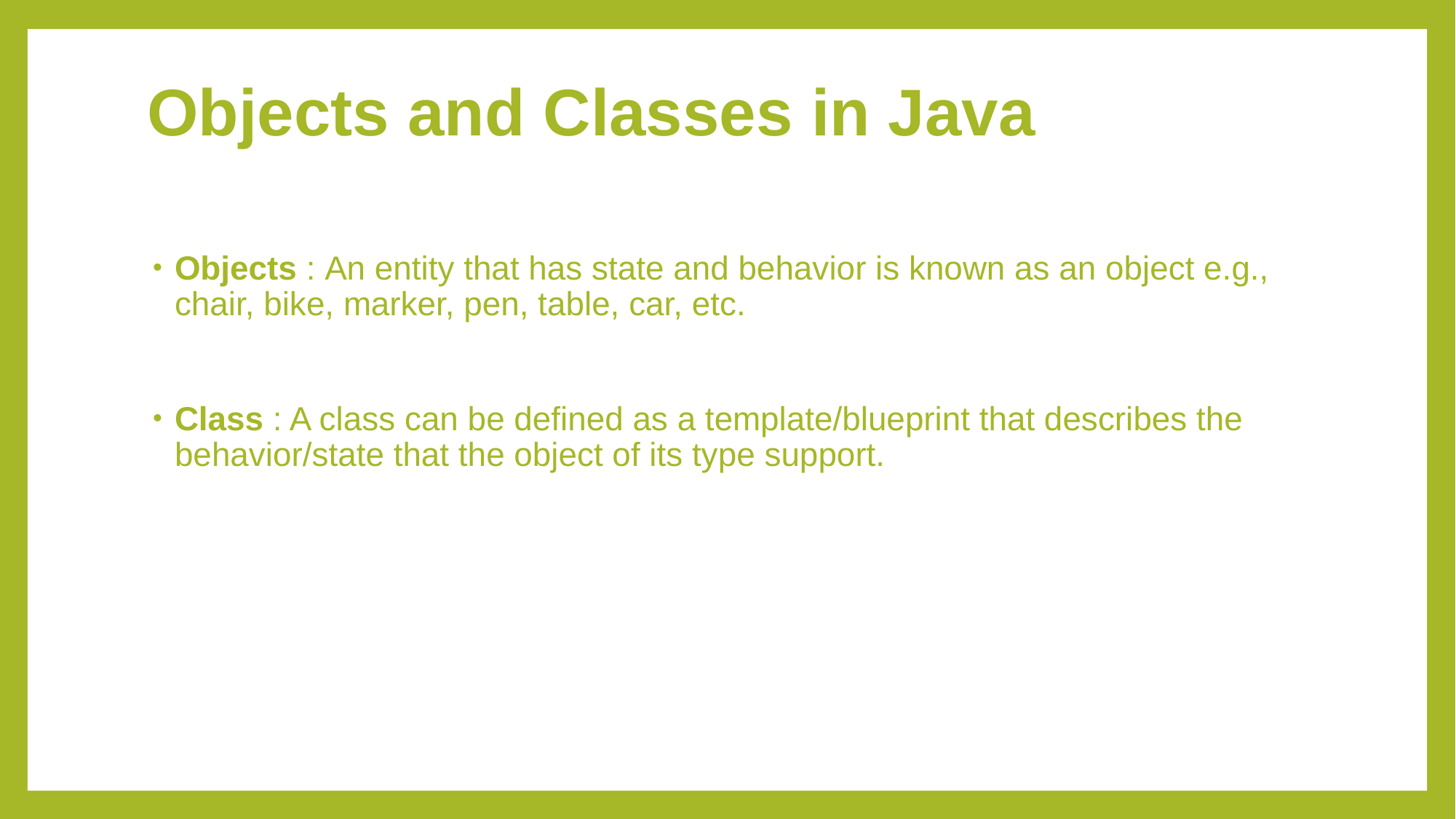

# Objects and Classes in Java
Objects : An entity that has state and behavior is known as an object e.g., chair, bike, marker, pen, table, car, etc.

Class : A class can be defined as a template/blueprint that describes the behavior/state that the object of its type support.